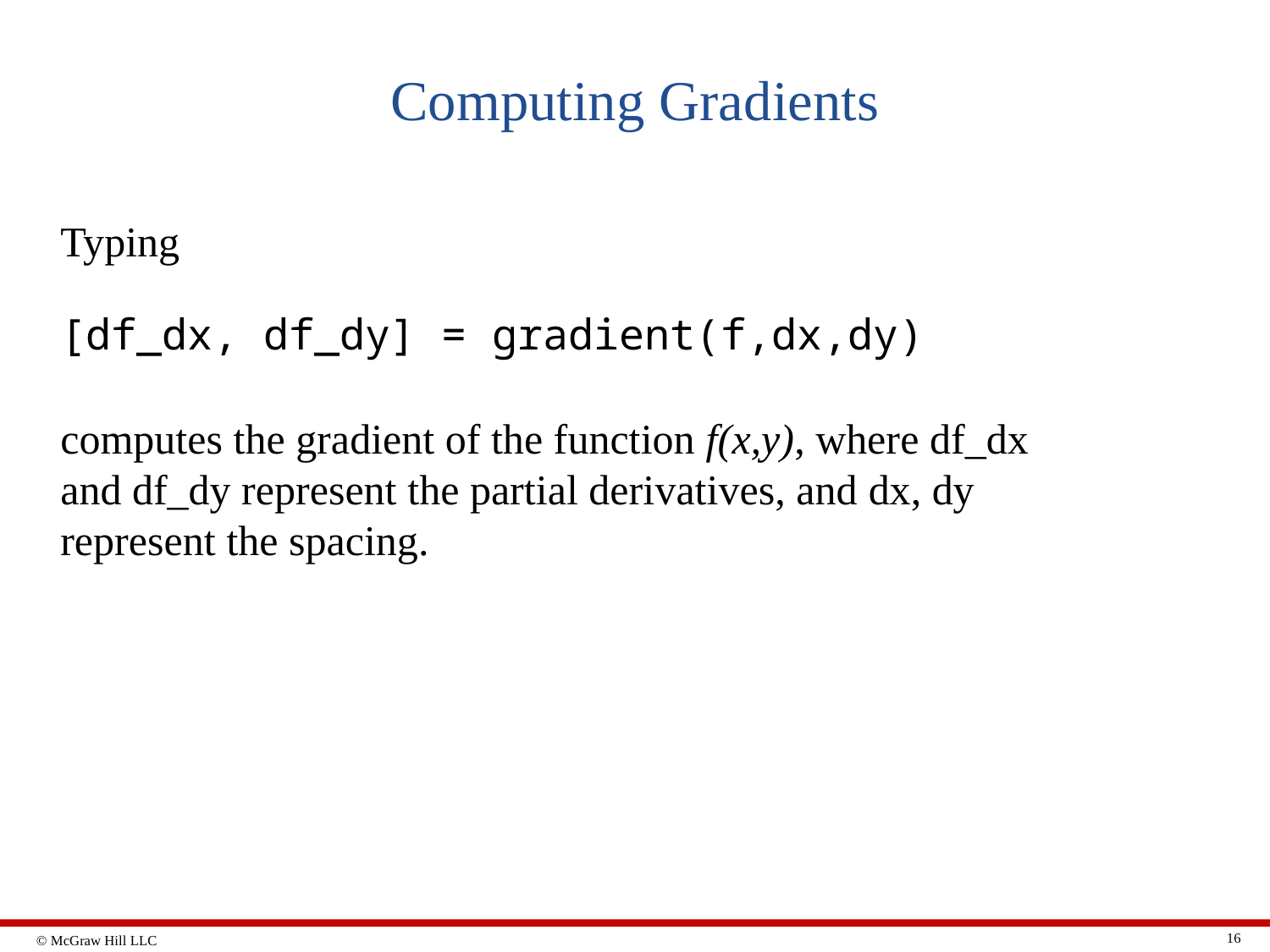

# Computing Gradients
Typing
[df_dx, df_dy] = gradient(f,dx,dy)
computes the gradient of the function f(x,y), where df_dx and df_dy represent the partial derivatives, and dx, dy represent the spacing.
16